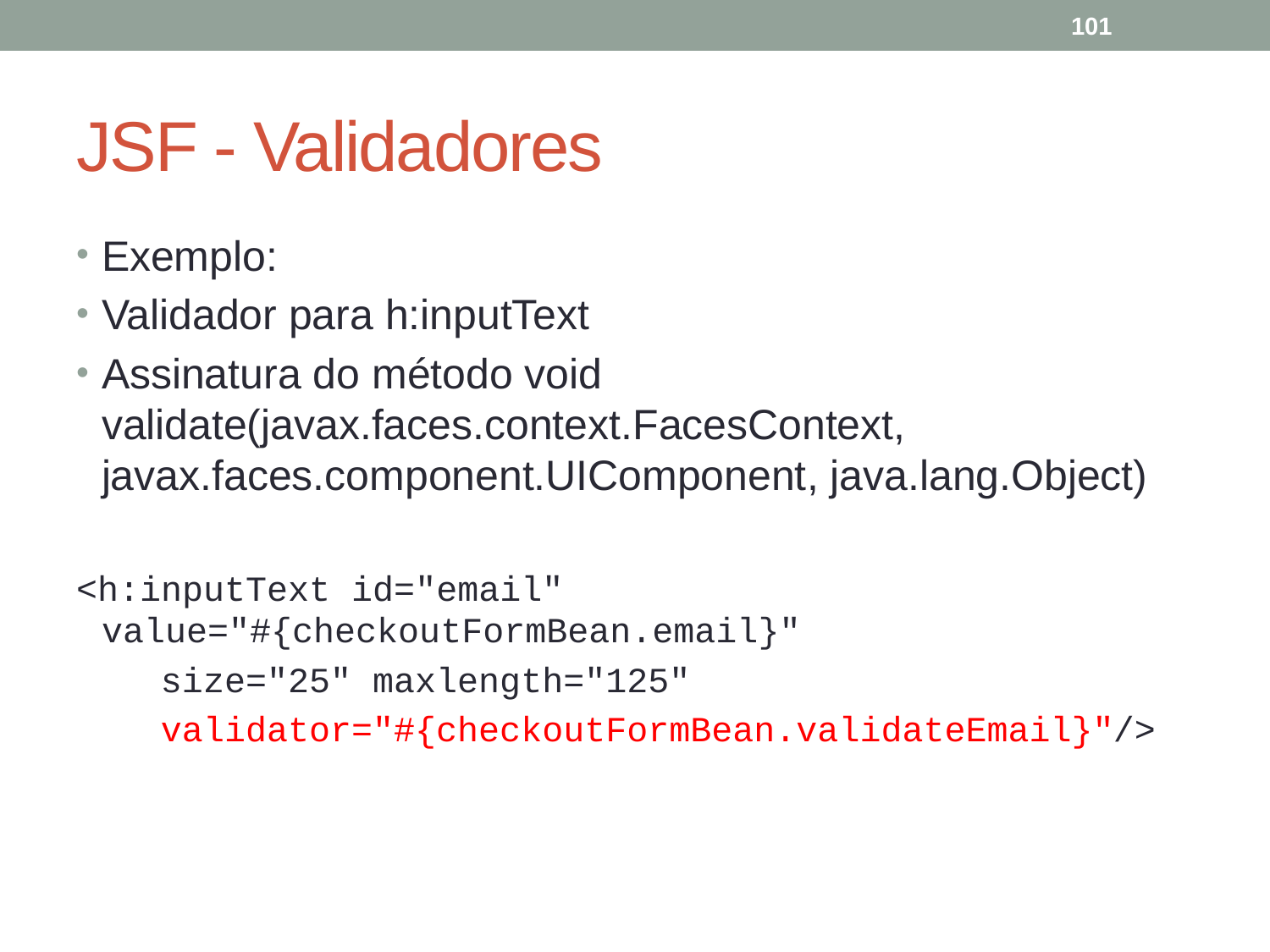

101
# JSF - Validadores
Exemplo:
Validador para h:inputText
Assinatura do método void validate(javax.faces.context.FacesContext, javax.faces.component.UIComponent, java.lang.Object)

<h:inputText id="email" value="#{checkoutFormBean.email}"
    size="25" maxlength="125"
    validator="#{checkoutFormBean.validateEmail}"/>